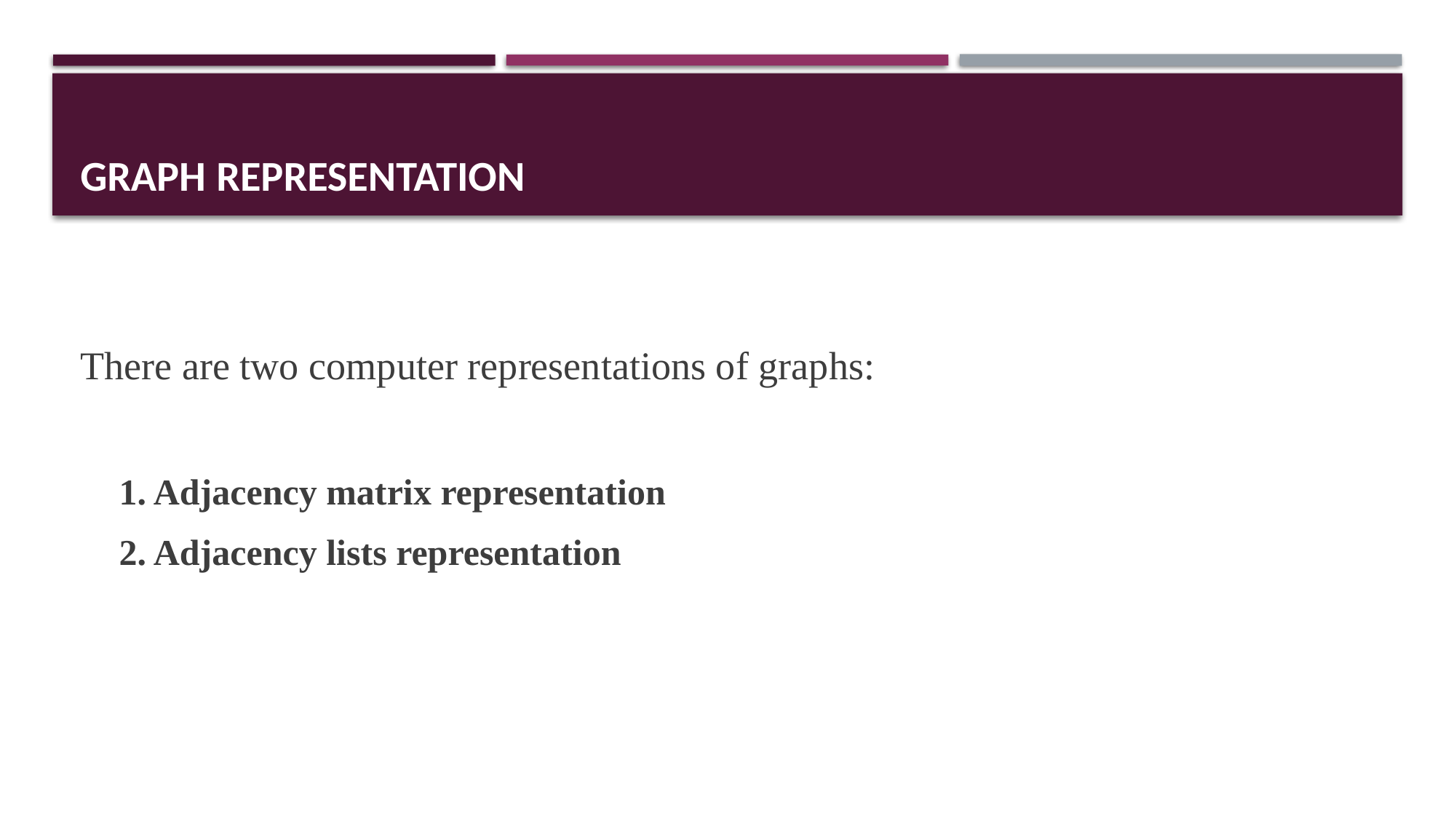

# Graph Representation
There are two computer representations of graphs:

1. Adjacency matrix representation
2. Adjacency lists representation